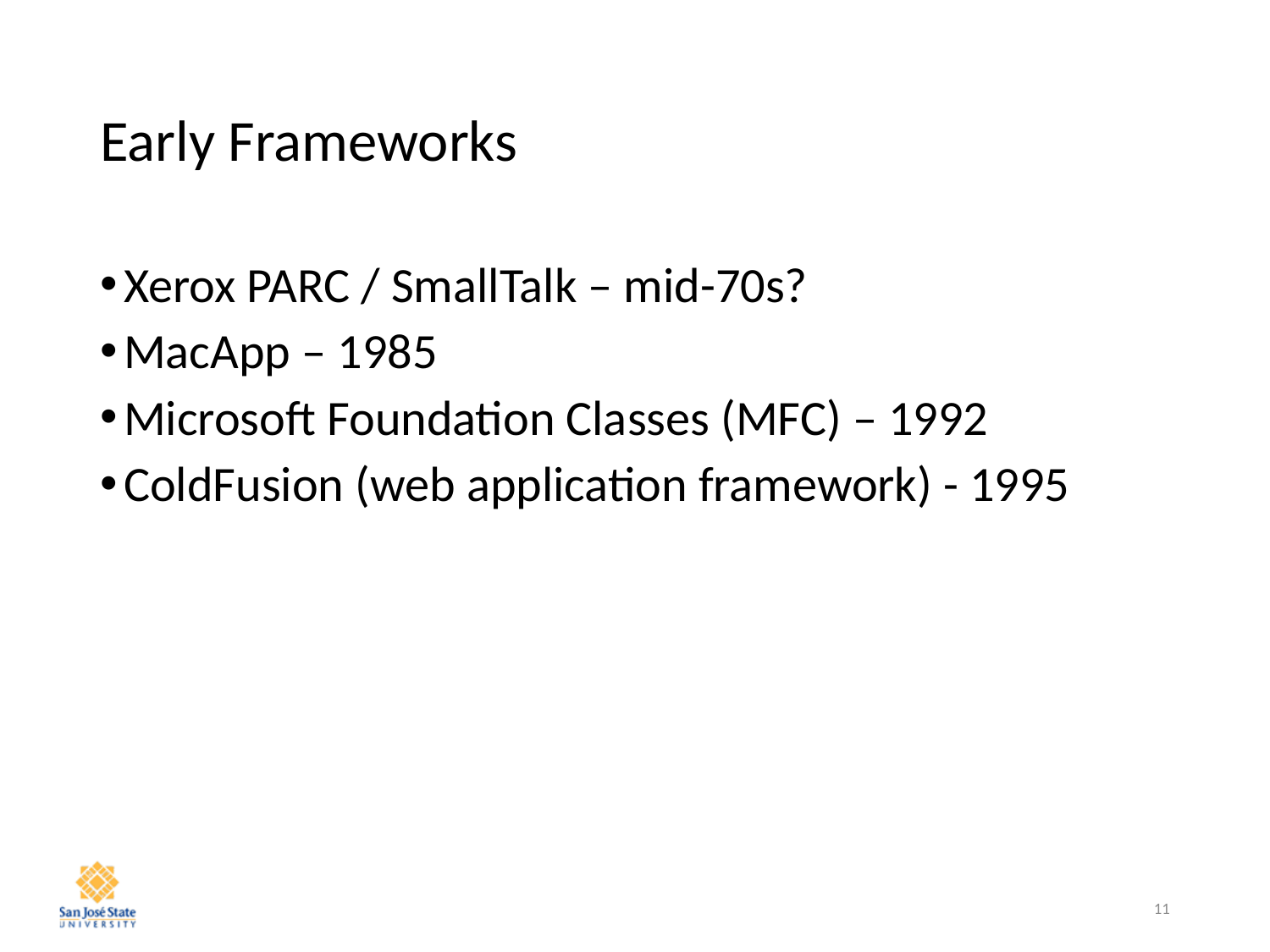

# Early Frameworks
Xerox PARC / SmallTalk – mid-70s?
MacApp – 1985
Microsoft Foundation Classes (MFC) – 1992
ColdFusion (web application framework) - 1995
11